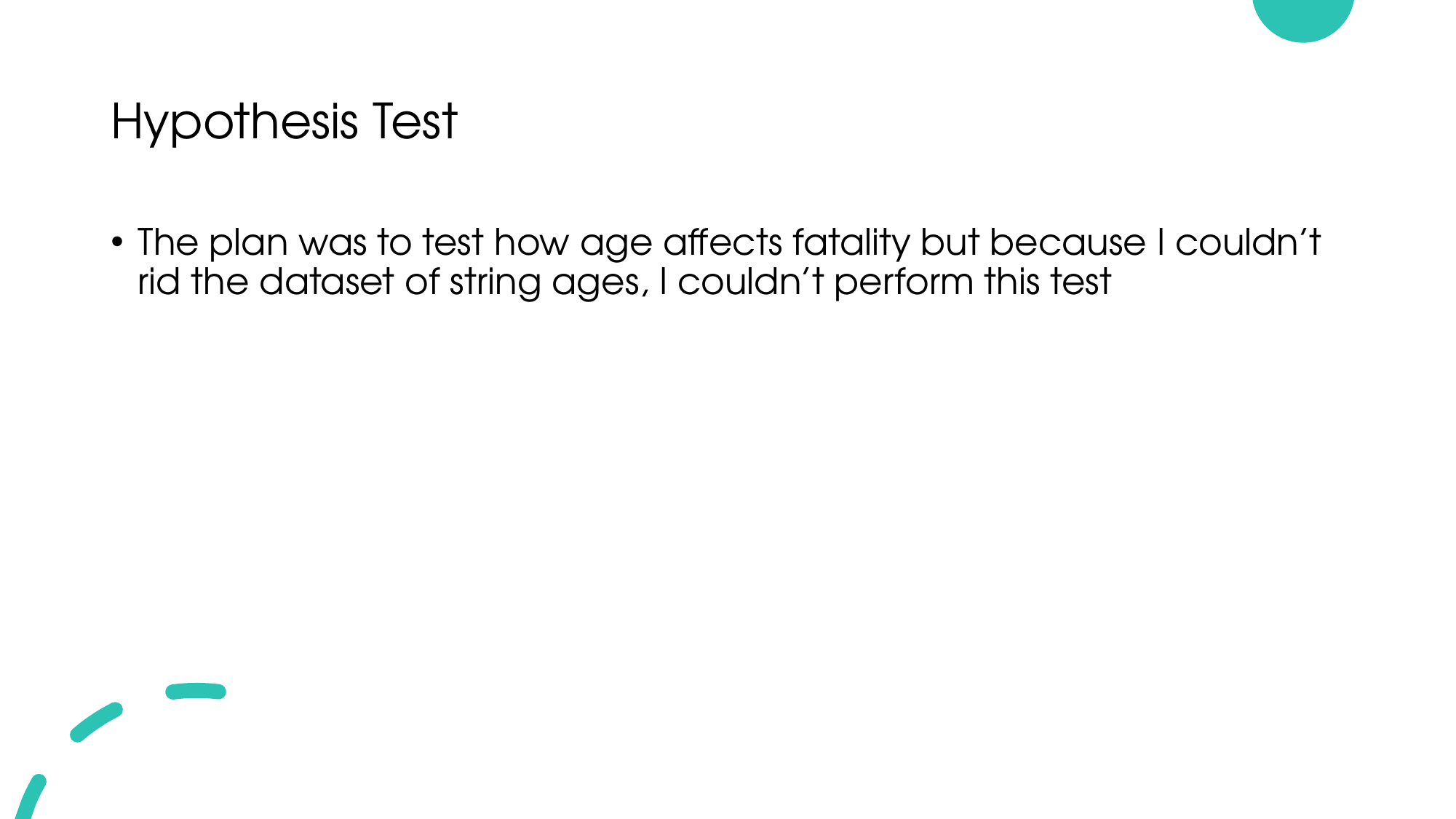

# Hypothesis Test
The plan was to test how age affects fatality but because I couldn’t rid the dataset of string ages, I couldn’t perform this test